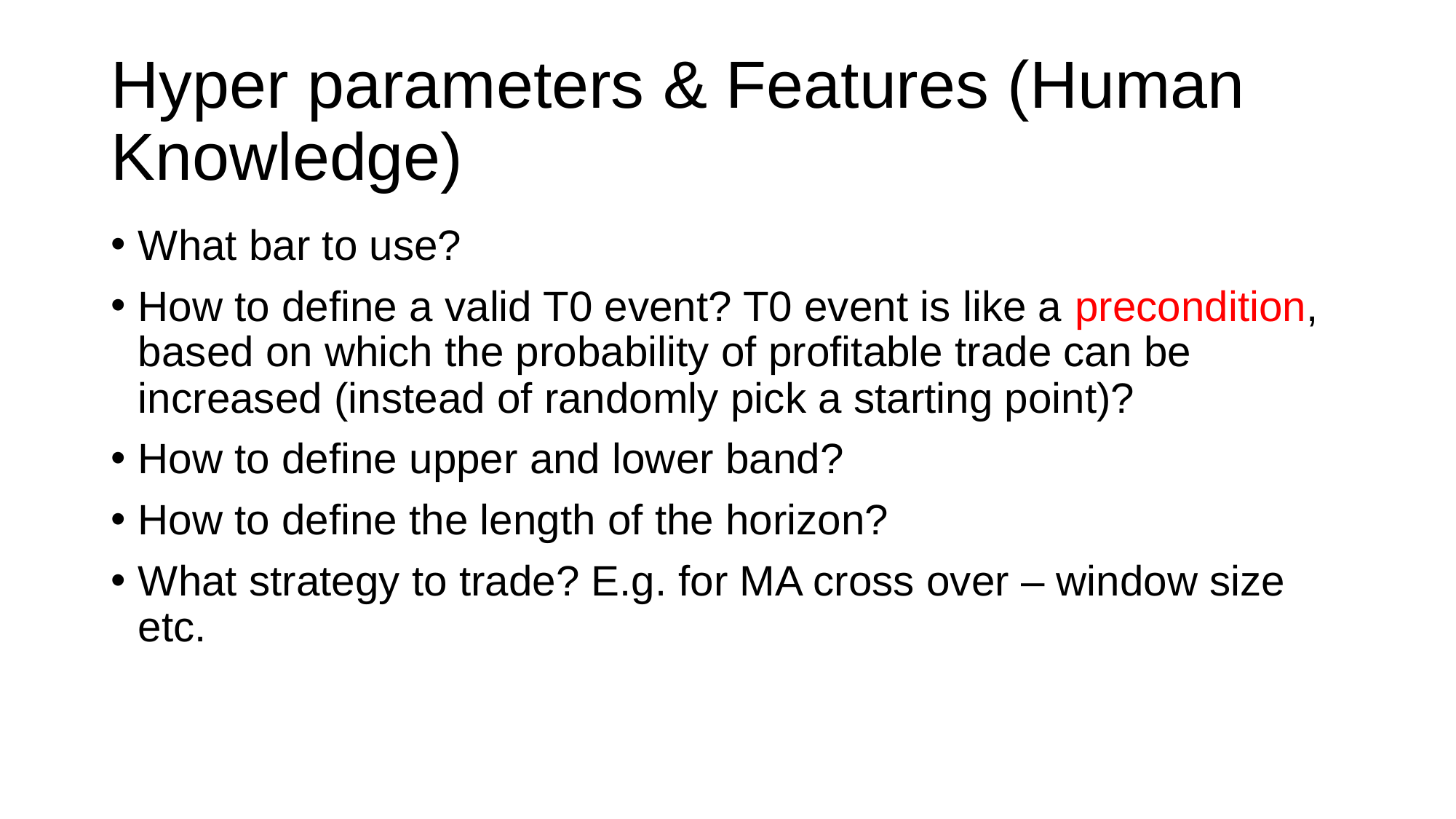

# Hyper parameters & Features (Human Knowledge)
What bar to use?
How to define a valid T0 event? T0 event is like a precondition, based on which the probability of profitable trade can be increased (instead of randomly pick a starting point)?
How to define upper and lower band?
How to define the length of the horizon?
What strategy to trade? E.g. for MA cross over – window size etc.